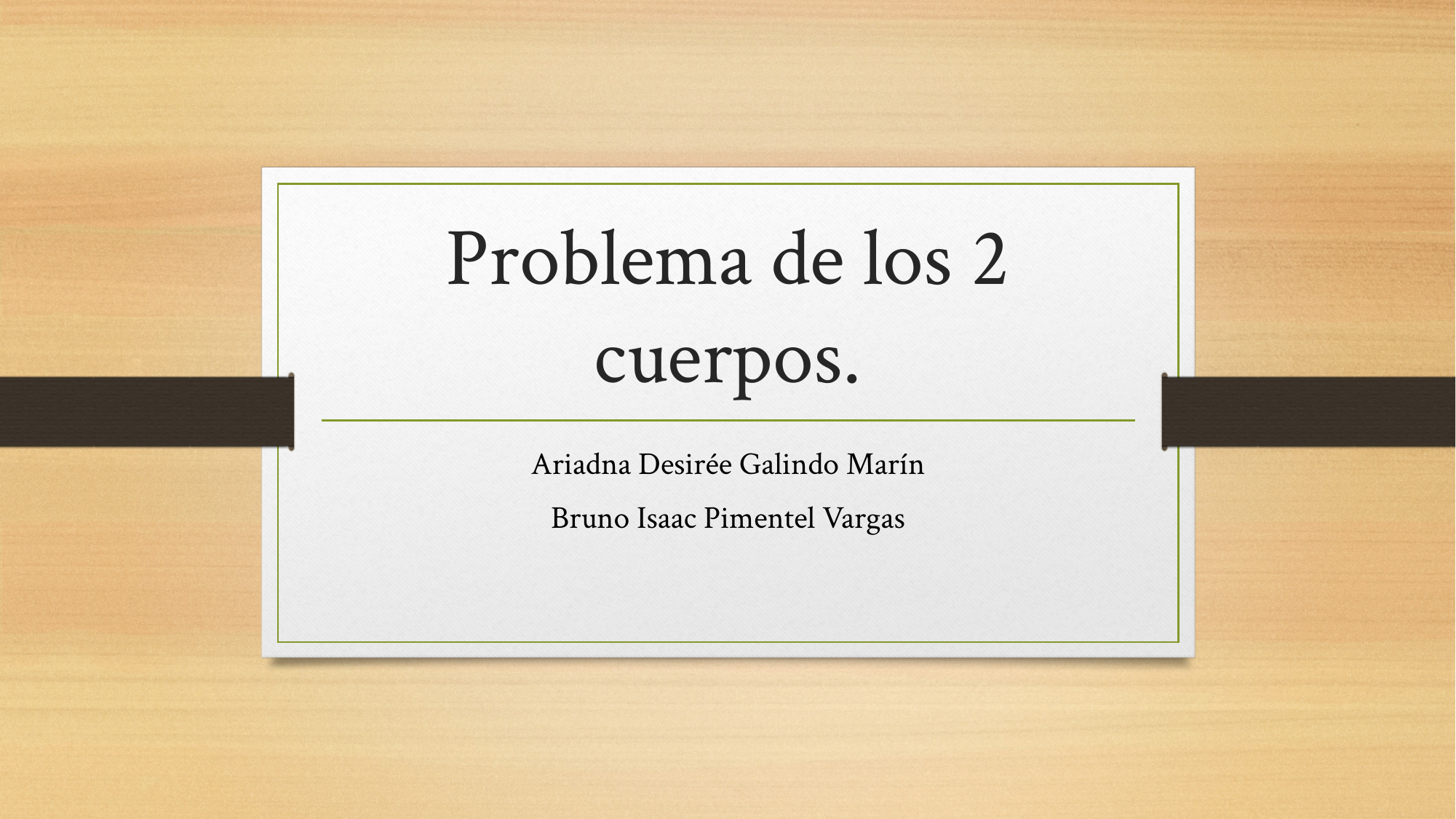

# Problema de los 2 cuerpos.
Ariadna Desirée Galindo Marín
Bruno Isaac Pimentel Vargas